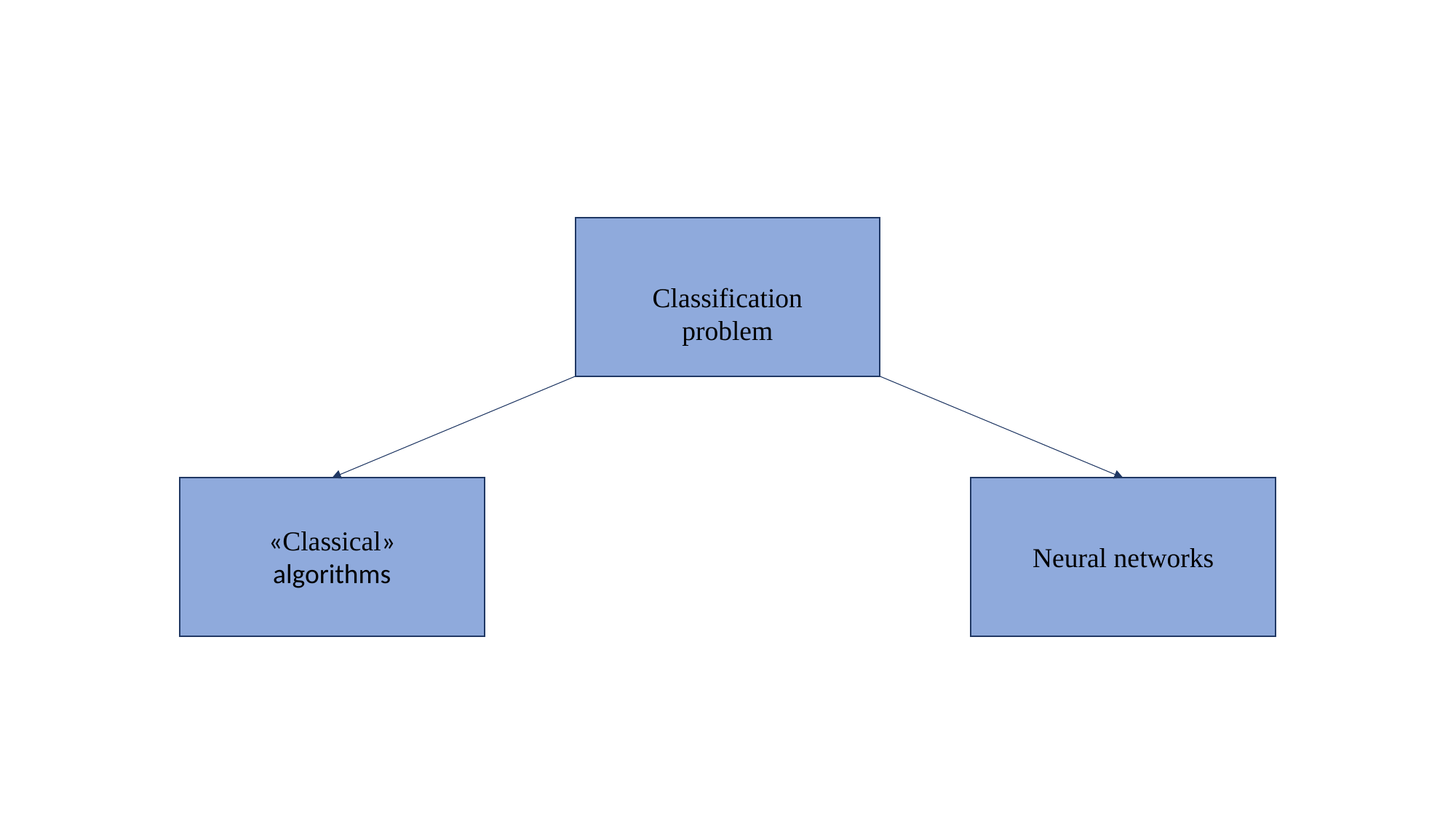

#

Classification problem

«Classical»
algorithms
Neural networks